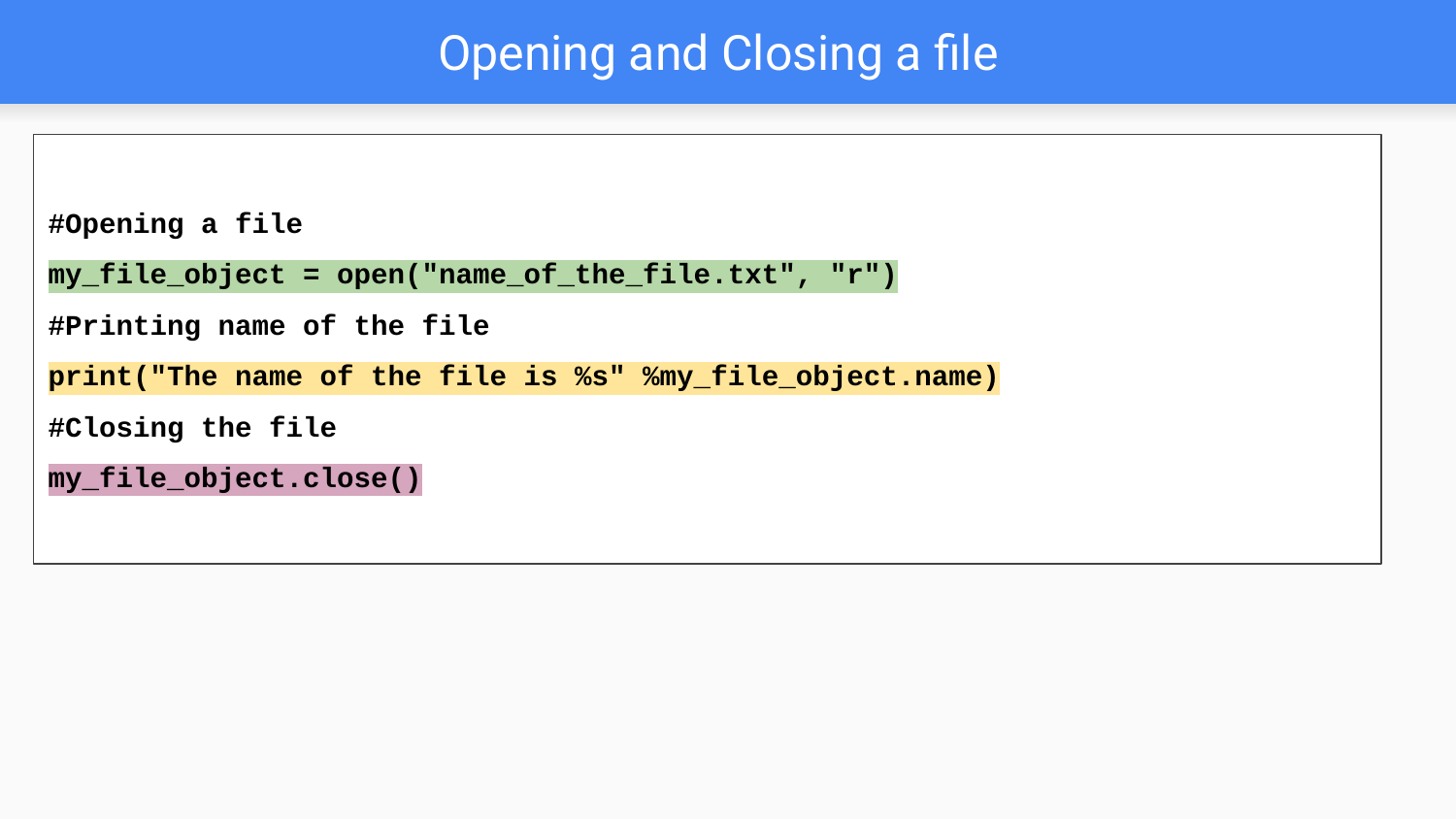

# Opening and Closing a file

#Opening a file
my_file_object = open("name_of_the_file.txt", "r")
#Printing name of the file
print("The name of the file is %s" %my_file_object.name)
#Closing the file
my_file_object.close()